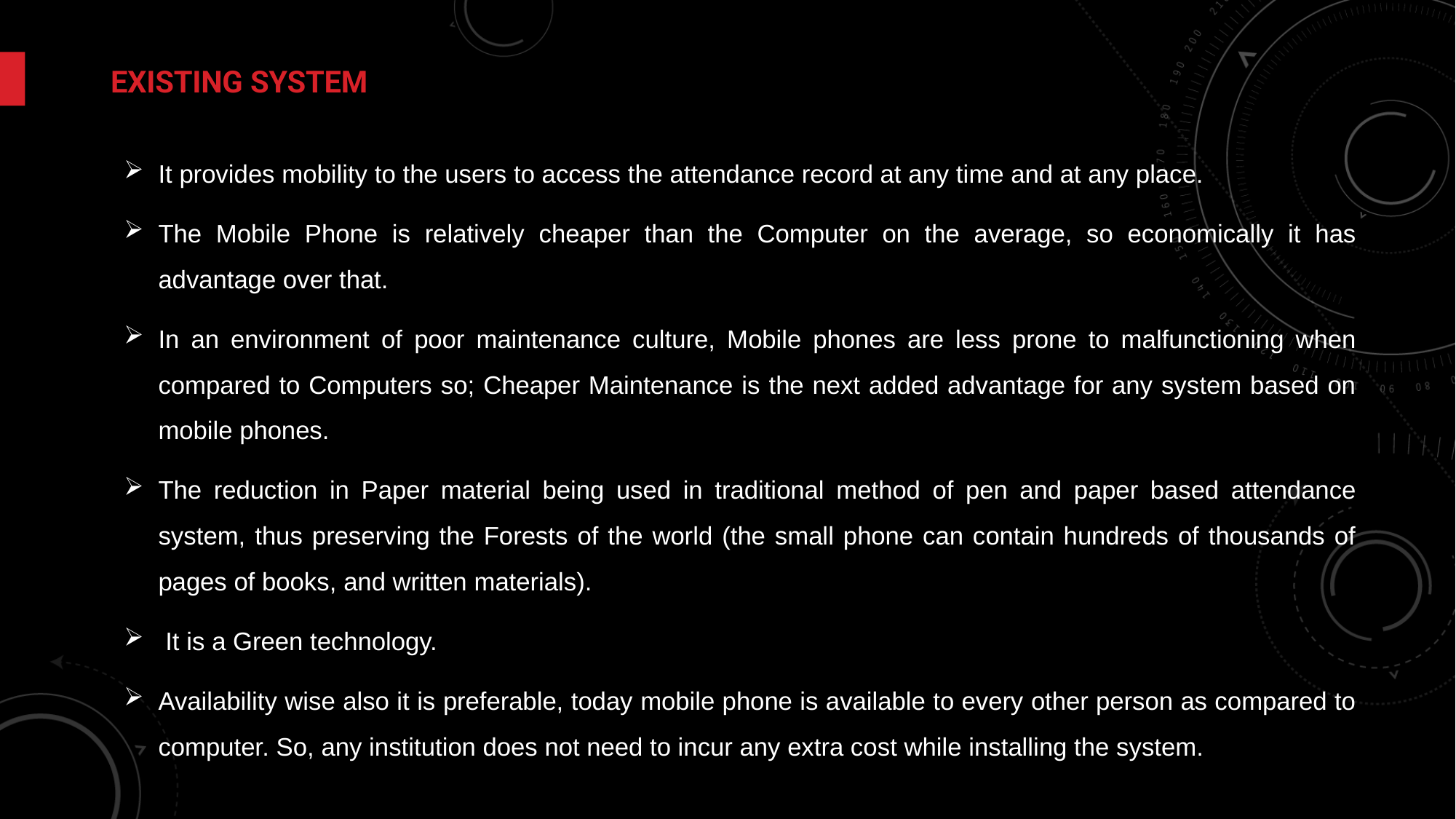

EXISTING SYSTEM
It provides mobility to the users to access the attendance record at any time and at any place.
The Mobile Phone is relatively cheaper than the Computer on the average, so economically it has advantage over that.
In an environment of poor maintenance culture, Mobile phones are less prone to malfunctioning when compared to Computers so; Cheaper Maintenance is the next added advantage for any system based on mobile phones.
The reduction in Paper material being used in traditional method of pen and paper based attendance system, thus preserving the Forests of the world (the small phone can contain hundreds of thousands of pages of books, and written materials).
 It is a Green technology.
Availability wise also it is preferable, today mobile phone is available to every other person as compared to computer. So, any institution does not need to incur any extra cost while installing the system.